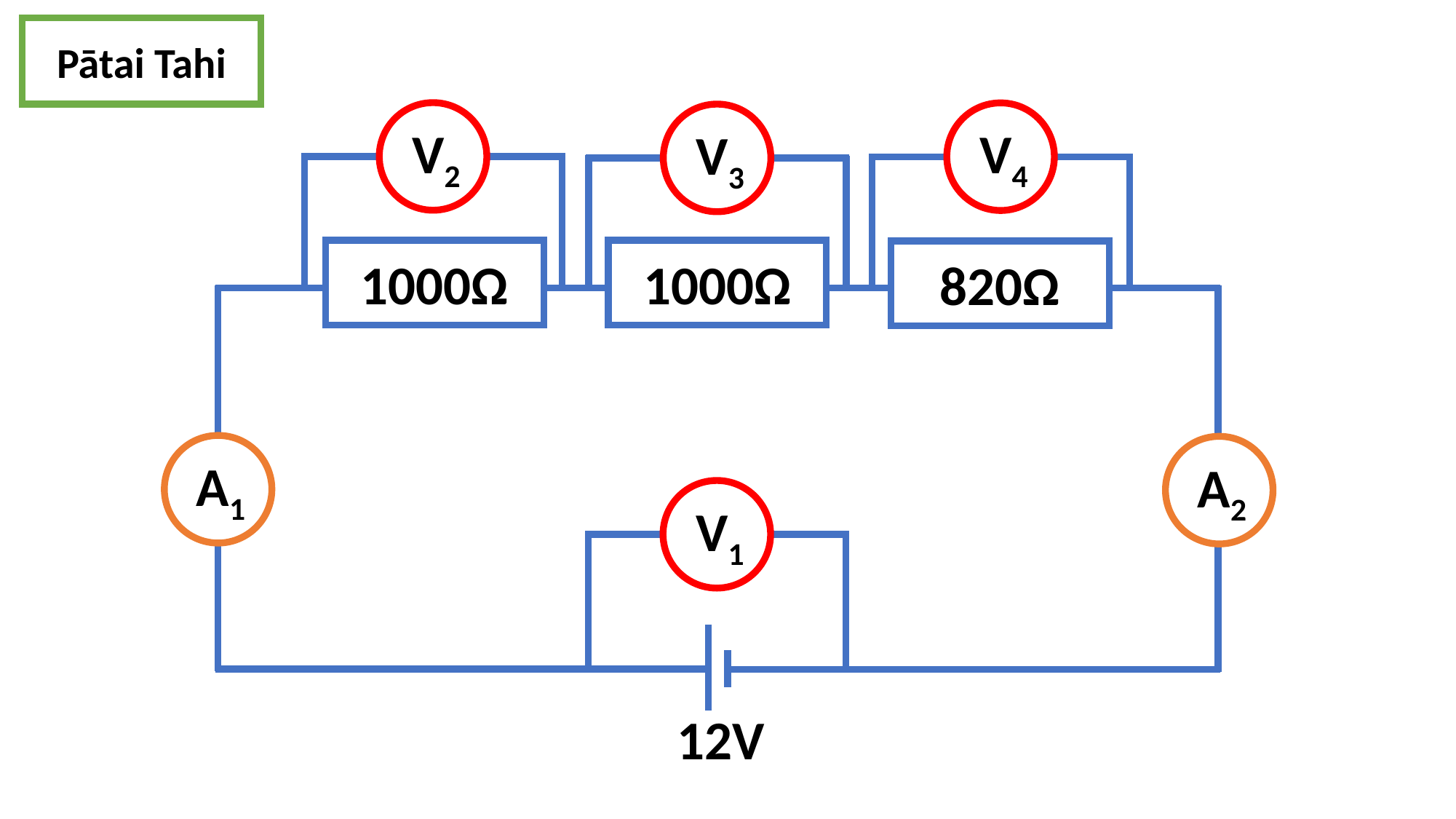

Pātai Tahi
V2
V4
V3
1000Ω
1000Ω
820Ω
A1
A2
V1
12V